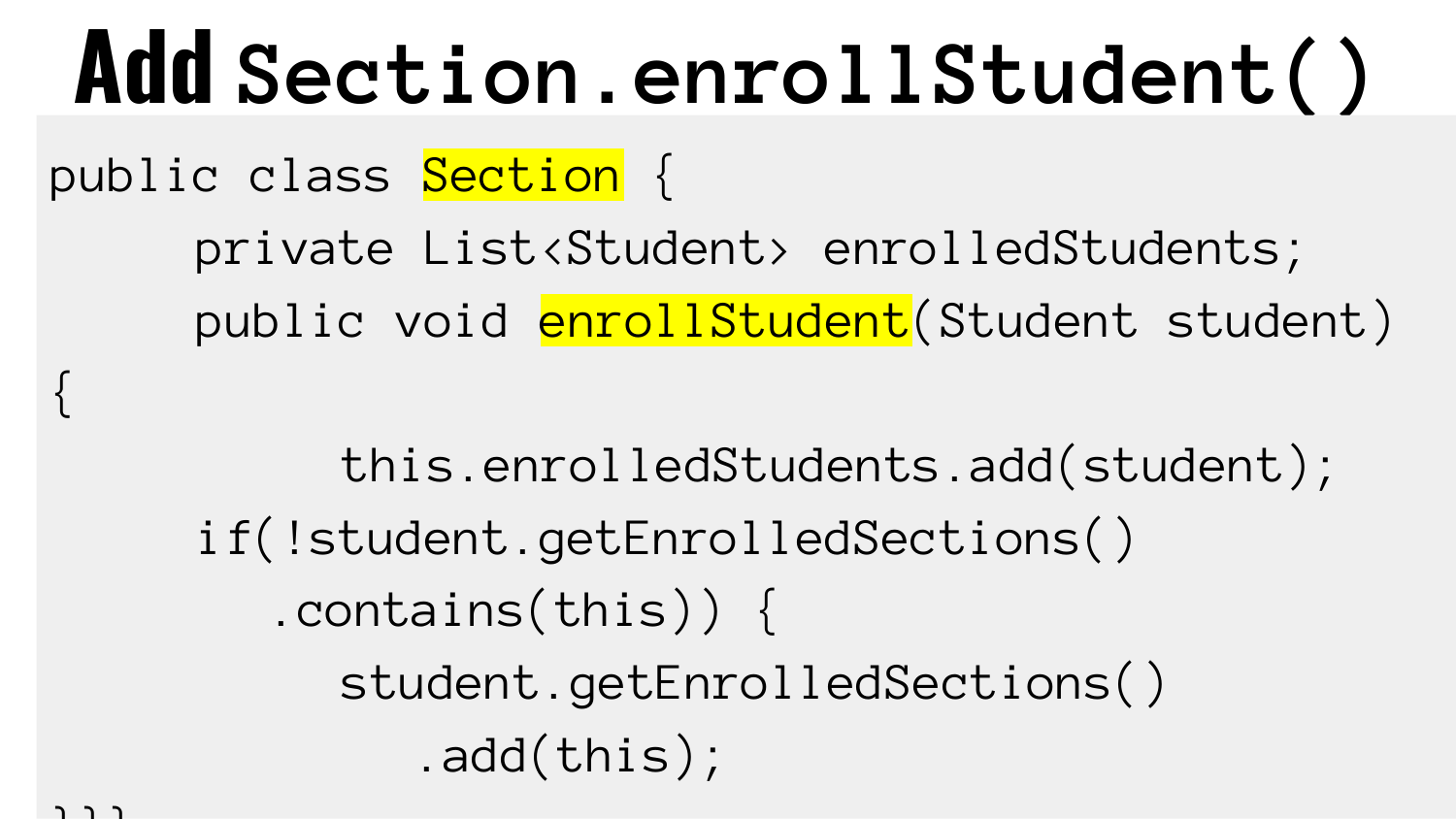

# Add Section.enrollStudent()
public class Section {
	private List<Student> enrolledStudents;
	public void enrollStudent(Student student) {
		this.enrolledStudents.add(student);
if(!student.getEnrolledSections()
.contains(this)) {
	student.getEnrolledSections()
.add(this);
}}}